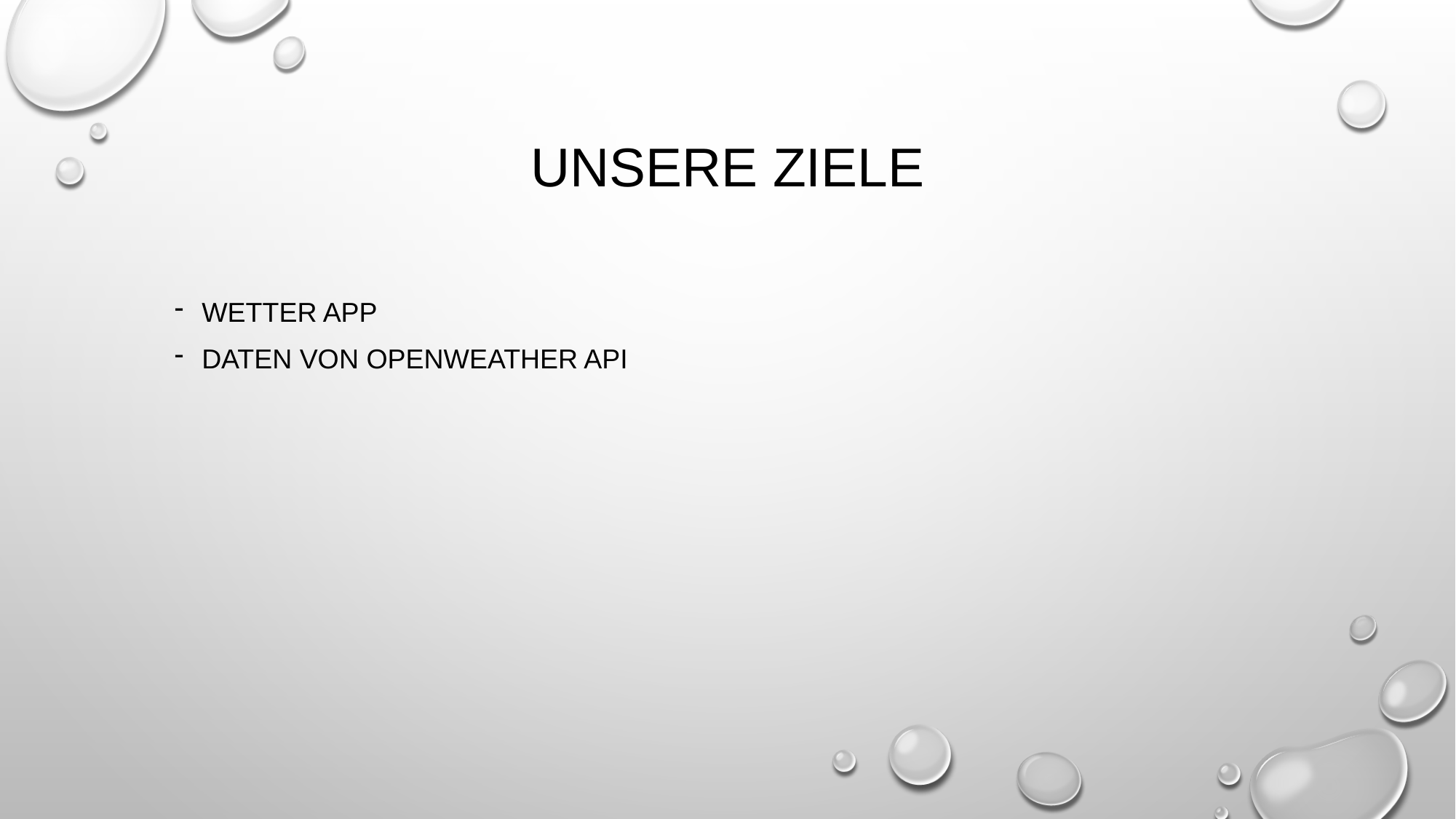

# Unsere Ziele
Wetter App
Daten von OpenWeather API